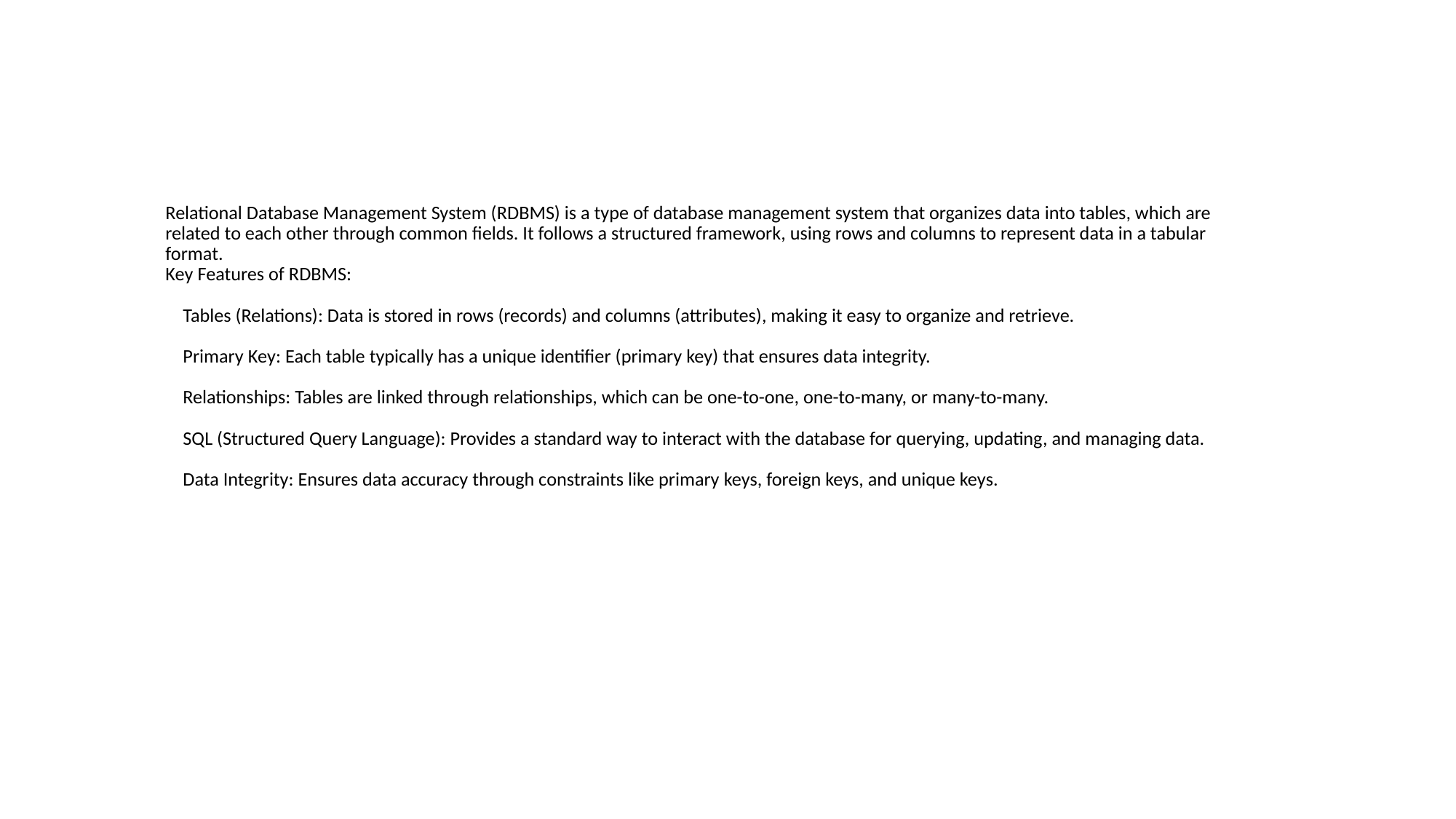

# Relational Database Management System (RDBMS) is a type of database management system that organizes data into tables, which are related to each other through common fields. It follows a structured framework, using rows and columns to represent data in a tabular format. Key Features of RDBMS: Tables (Relations): Data is stored in rows (records) and columns (attributes), making it easy to organize and retrieve. Primary Key: Each table typically has a unique identifier (primary key) that ensures data integrity. Relationships: Tables are linked through relationships, which can be one-to-one, one-to-many, or many-to-many. SQL (Structured Query Language): Provides a standard way to interact with the database for querying, updating, and managing data. Data Integrity: Ensures data accuracy through constraints like primary keys, foreign keys, and unique keys.